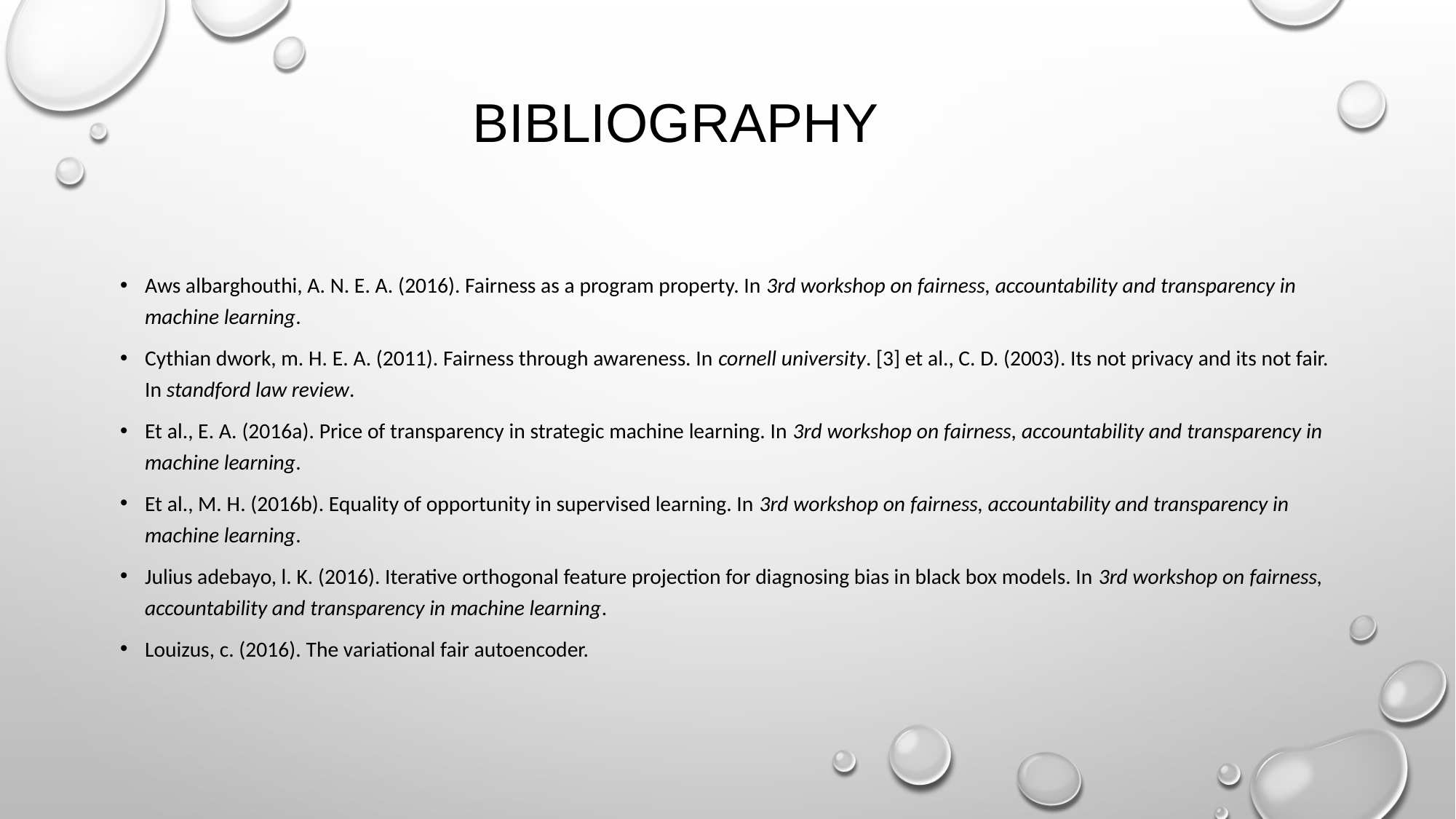

# Bibliography
Aws albarghouthi, A. N. E. A. (2016). Fairness as a program property. In 3rd workshop on fairness, accountability and transparency in machine learning.
Cythian dwork, m. H. E. A. (2011). Fairness through awareness. In cornell university. [3] et al., C. D. (2003). Its not privacy and its not fair. In standford law review.
Et al., E. A. (2016a). Price of transparency in strategic machine learning. In 3rd workshop on fairness, accountability and transparency in machine learning.
Et al., M. H. (2016b). Equality of opportunity in supervised learning. In 3rd workshop on fairness, accountability and transparency in machine learning.
Julius adebayo, l. K. (2016). Iterative orthogonal feature projection for diagnosing bias in black box models. In 3rd workshop on fairness, accountability and transparency in machine learning.
Louizus, c. (2016). The variational fair autoencoder.